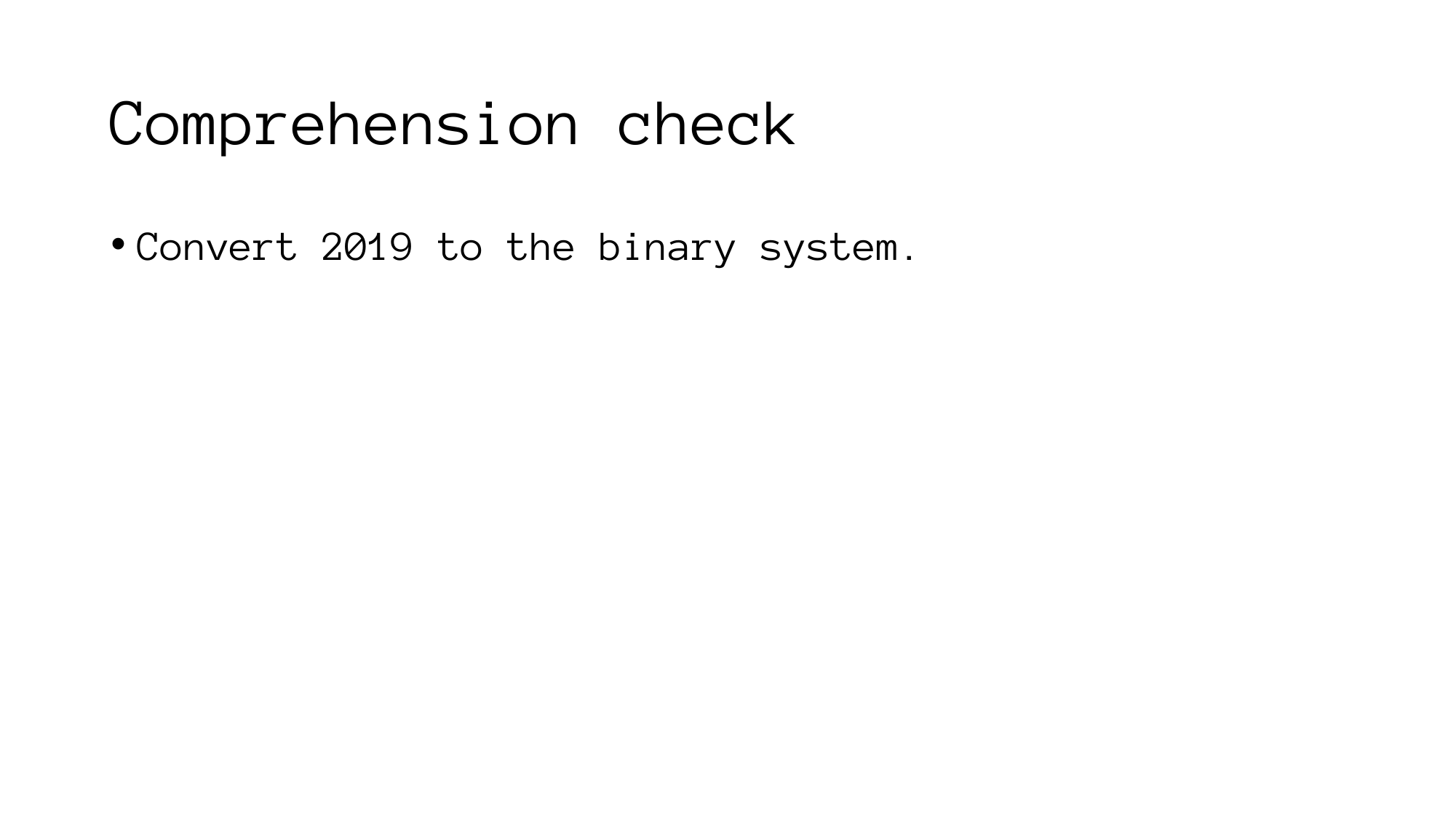

# Comprehension check
Convert 2019 to the binary system.